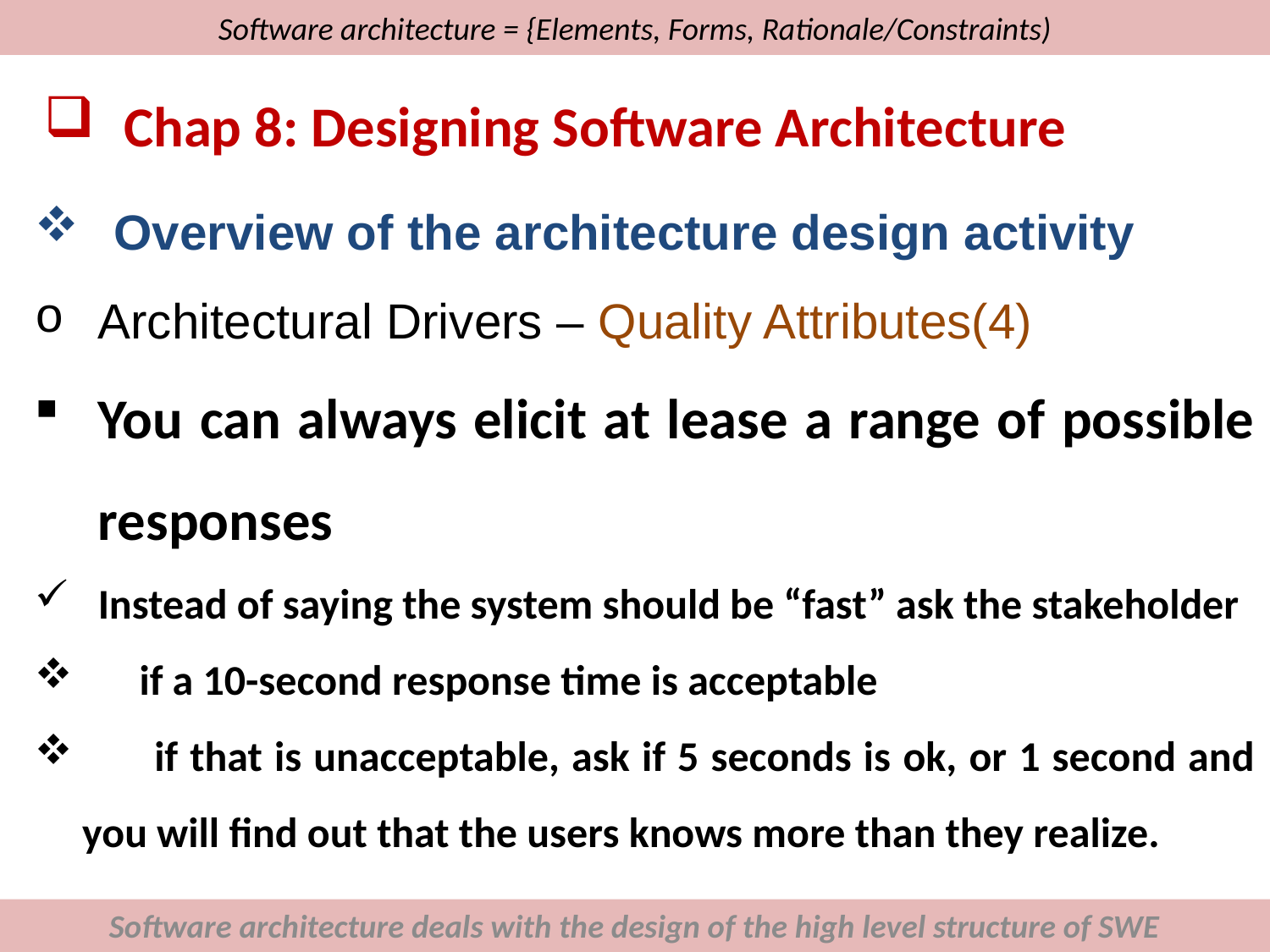

# Software architecture = {Elements, Forms, Rationale/Constraints)
Chap 8: Designing Software Architecture
Overview of the architecture design activity
Architectural Drivers – Quality Attributes(4)
You can always elicit at lease a range of possible responses
Instead of saying the system should be “fast” ask the stakeholder
      if a 10-second response time is acceptable
      if that is unacceptable, ask if 5 seconds is ok, or 1 second and you will find out that the users knows more than they realize.

Software architecture deals with the design of the high level structure of SWE